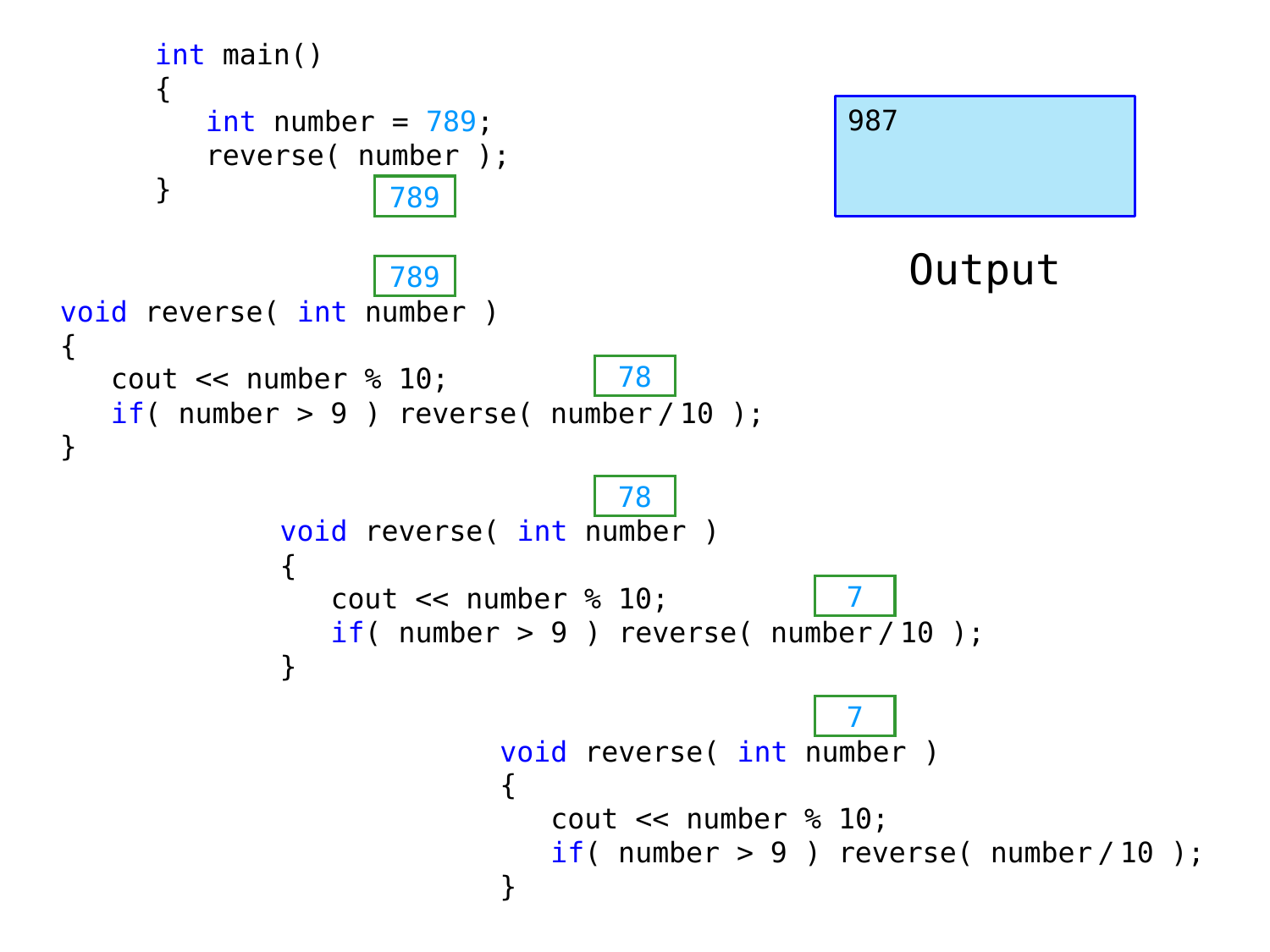

int main()
{
   int number = 789;
   reverse( number );
}
987
789
Output
789
void reverse( int number )
{
   cout << number % 10;
   if( number > 9 ) reverse( number/10 );
}
78
78
void reverse( int number )
{
   cout << number % 10;
   if( number > 9 ) reverse( number/10 );
}
7
7
void reverse( int number )
{
   cout << number % 10;
   if( number > 9 ) reverse( number/10 );
}